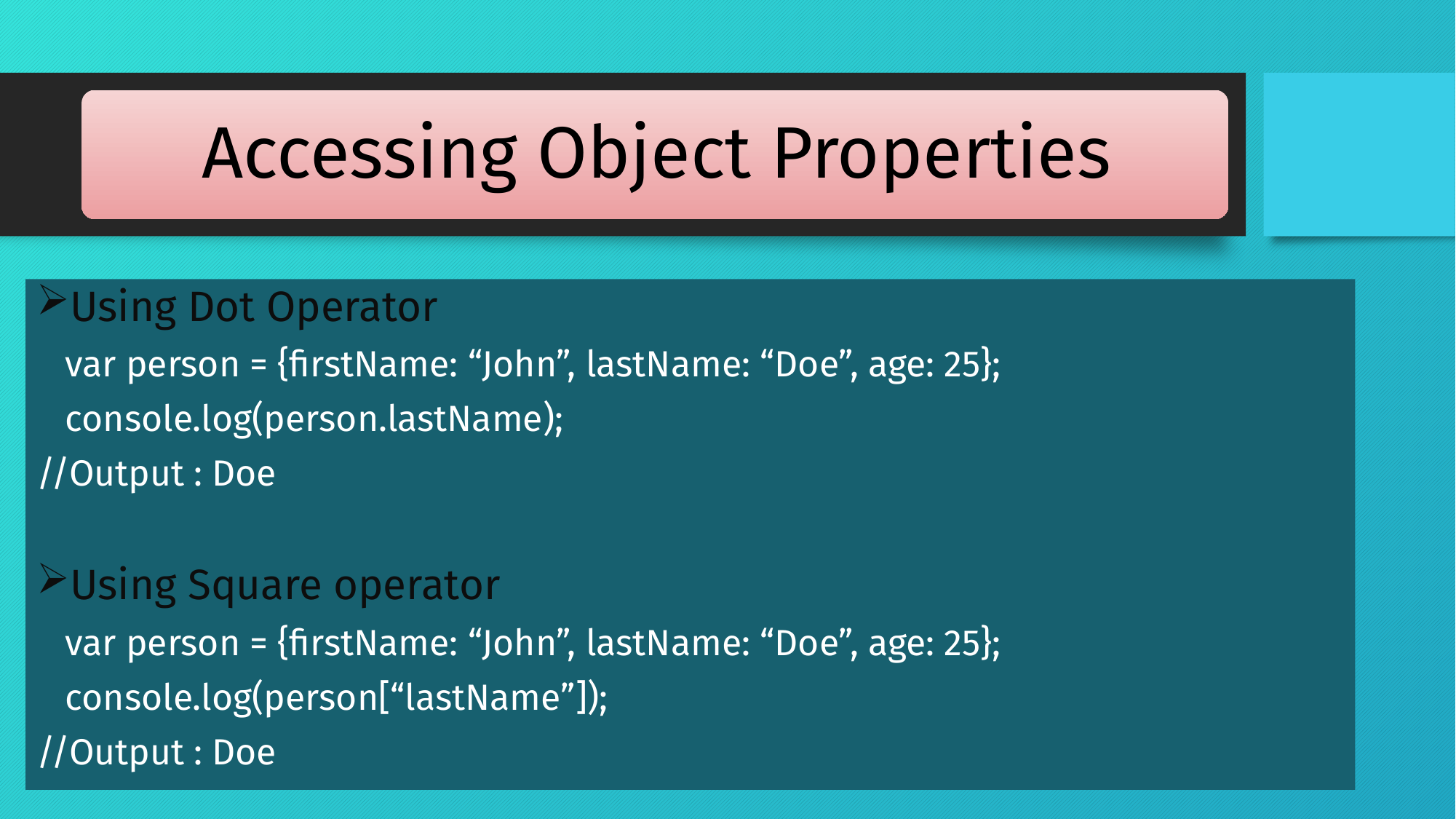

Accessing Object Properties
Using Dot Operator
   var person = {firstName: “John”, lastName: “Doe”, age: 25};
   console.log(person.lastName);
//Output : Doe

Using Square operator
   var person = {firstName: “John”, lastName: “Doe”, age: 25};
   console.log(person[“lastName”]);
//Output : Doe